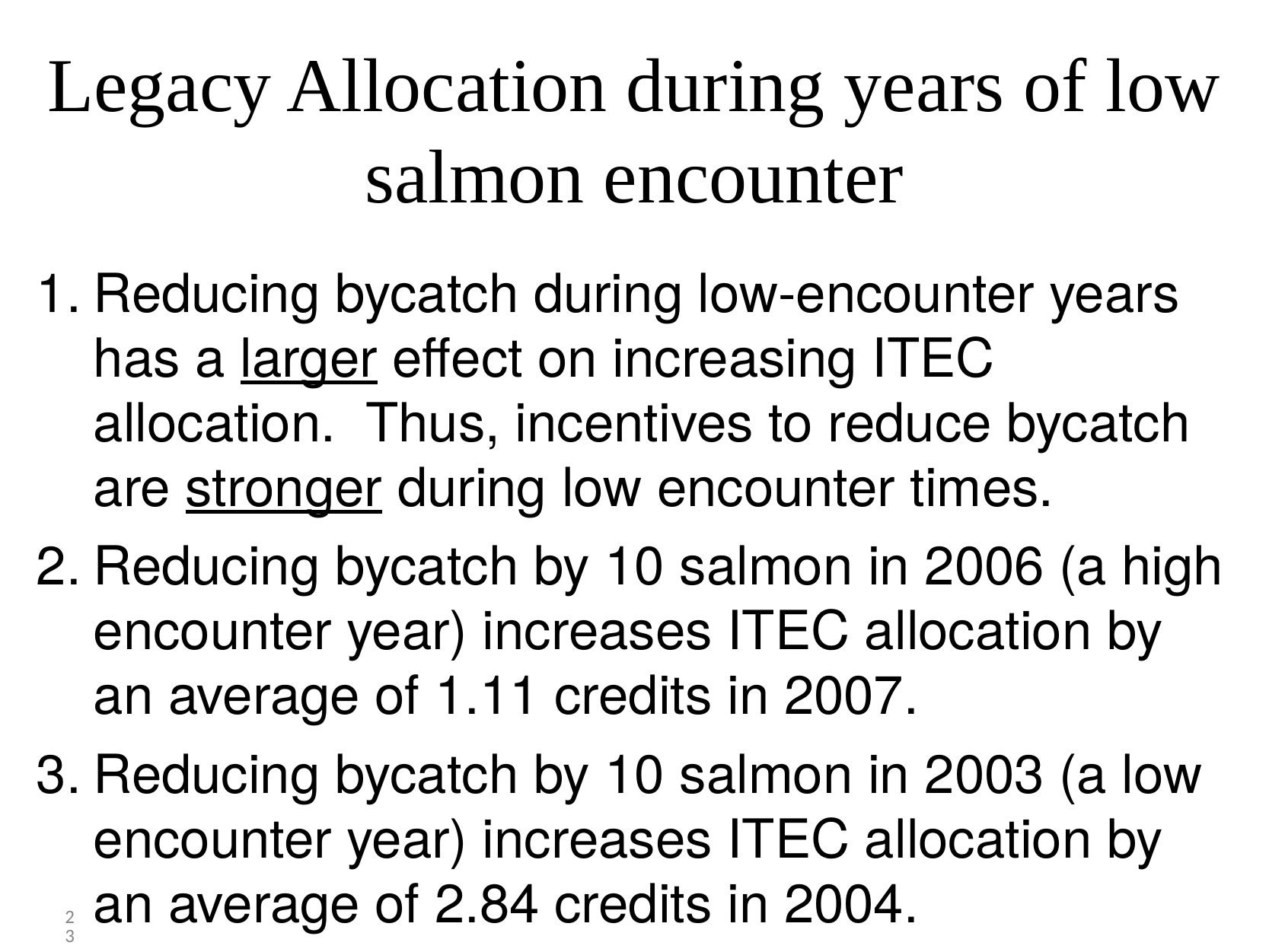

# Legacy Allocation during years of low salmon encounter
Reducing bycatch during low-encounter years has a larger effect on increasing ITEC allocation.  Thus, incentives to reduce bycatch are stronger during low encounter times.
Reducing bycatch by 10 salmon in 2006 (a high encounter year) increases ITEC allocation by an average of 1.11 credits in 2007.
Reducing bycatch by 10 salmon in 2003 (a low encounter year) increases ITEC allocation by an average of 2.84 credits in 2004.
23